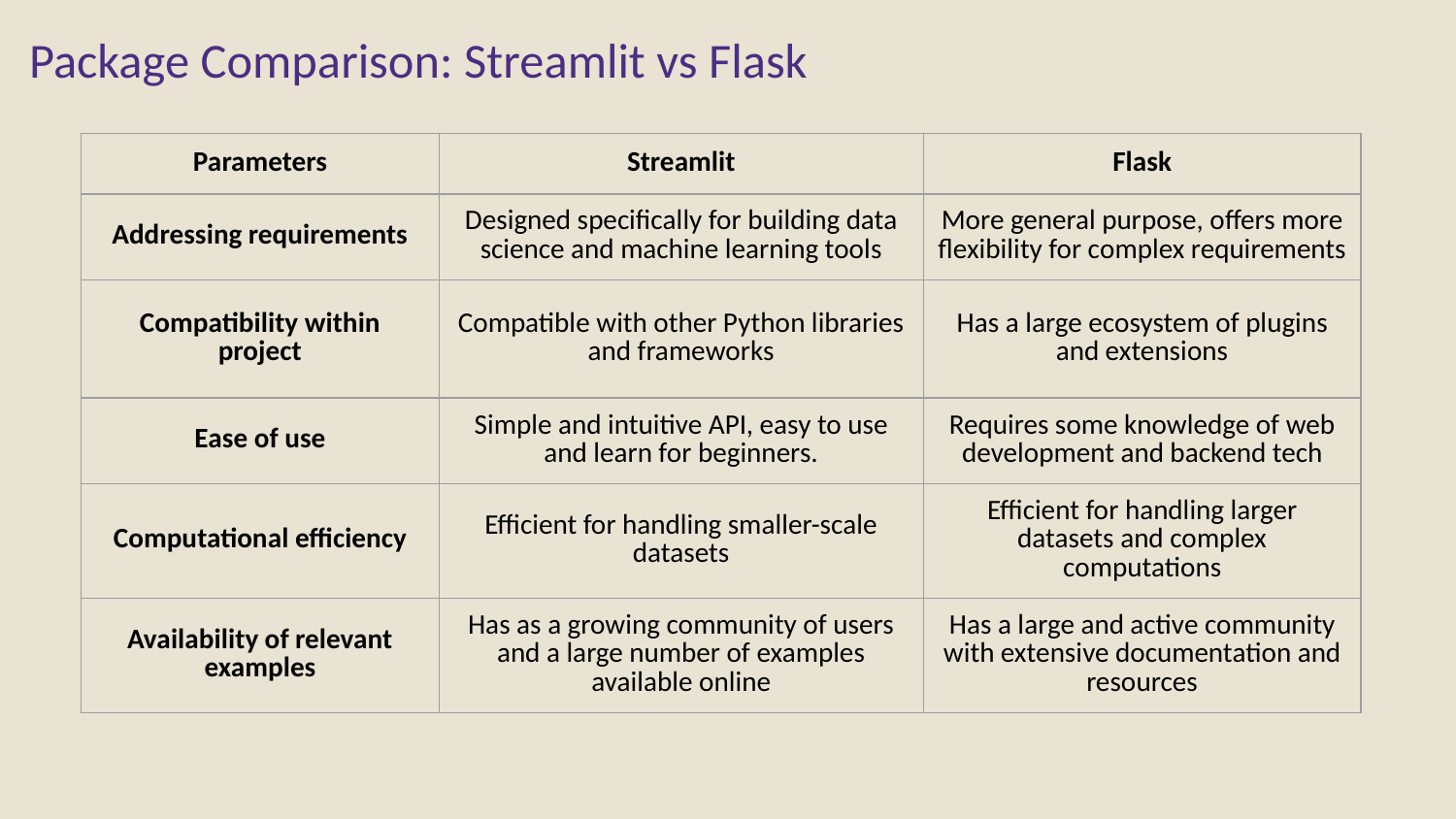

# Package Comparison: Streamlit vs Flask
| Parameters | Streamlit | Flask |
| --- | --- | --- |
| Addressing requirements | Designed specifically for building data science and machine learning tools | More general purpose, offers more flexibility for complex requirements |
| Compatibility within project | Compatible with other Python libraries and frameworks | Has a large ecosystem of plugins and extensions |
| Ease of use | Simple and intuitive API, easy to use and learn for beginners. | Requires some knowledge of web development and backend tech |
| Computational efficiency | Efficient for handling smaller-scale datasets | Efficient for handling larger datasets and complex computations |
| Availability of relevant examples | Has as a growing community of users and a large number of examples available online | Has a large and active community with extensive documentation and resources |